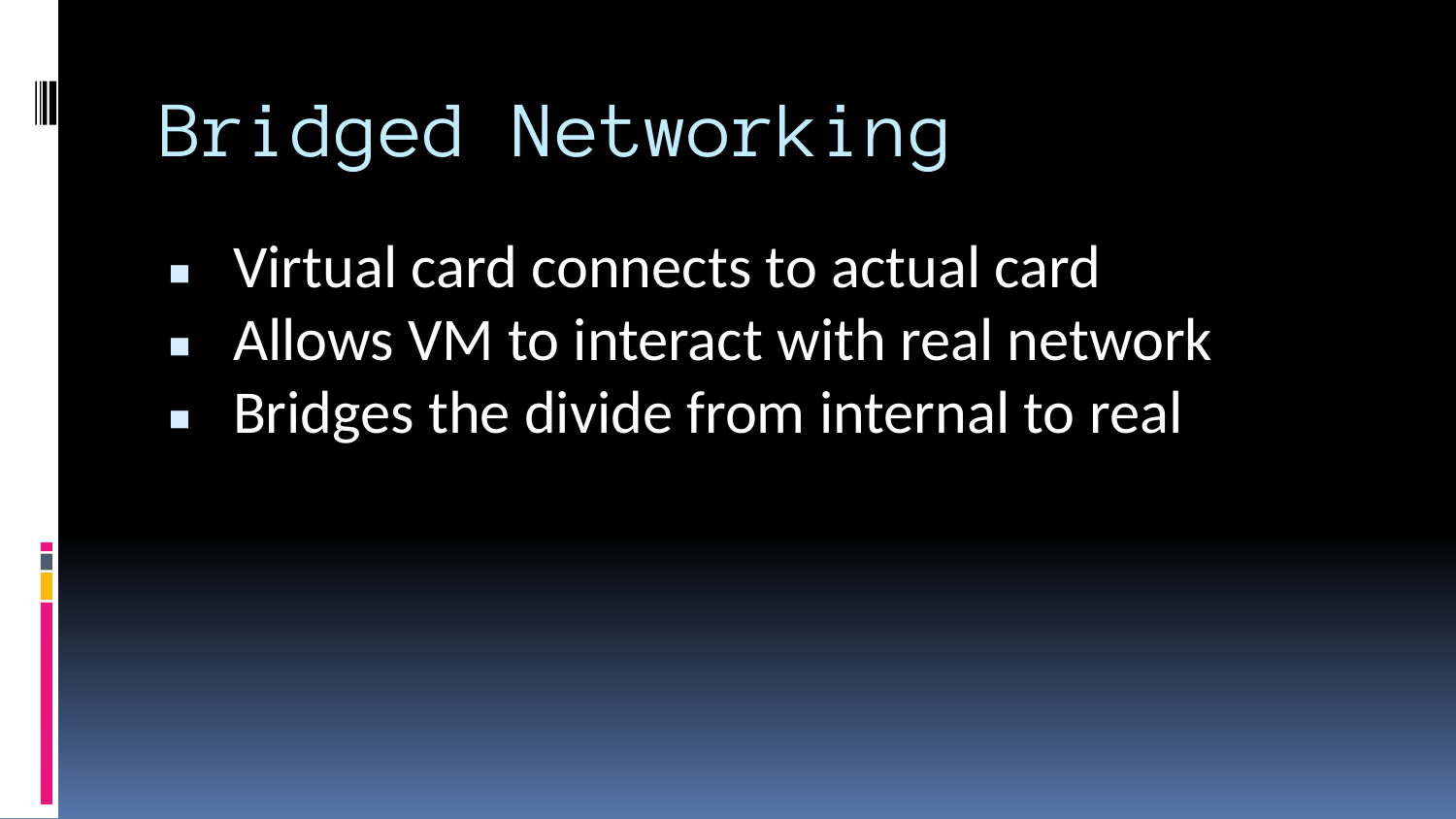

# Bridged Networking
Virtual card connects to actual card
Allows VM to interact with real network
Bridges the divide from internal to real